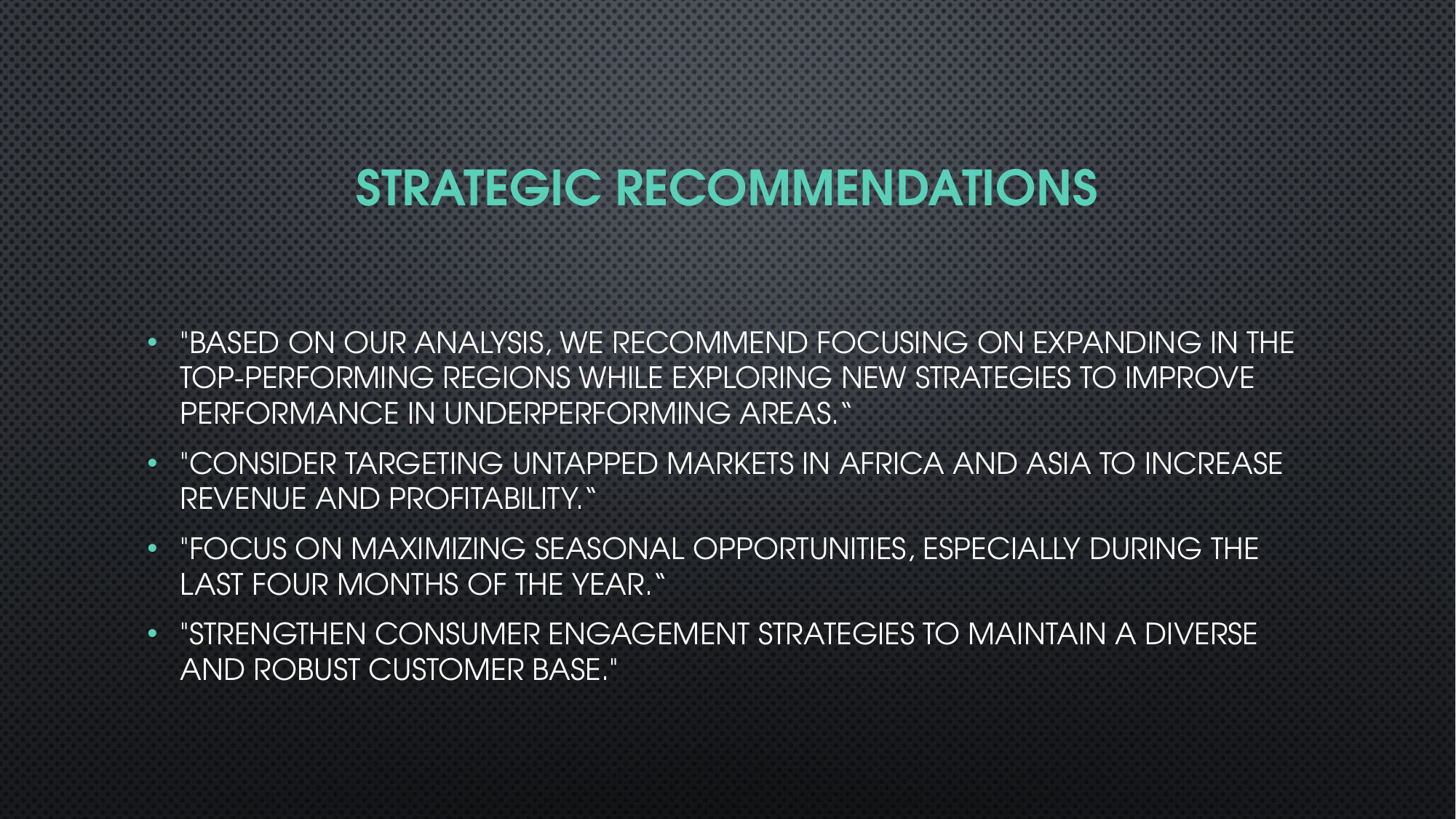

# Strategic Recommendations
"Based on our analysis, we recommend focusing on expanding in the top-performing regions while exploring new strategies to improve performance in underperforming areas.“
"Consider targeting untapped markets in Africa and Asia to increase revenue and profitability.“
"Focus on maximizing seasonal opportunities, especially during the last four months of the year.“
"Strengthen consumer engagement strategies to maintain a diverse and robust customer base."